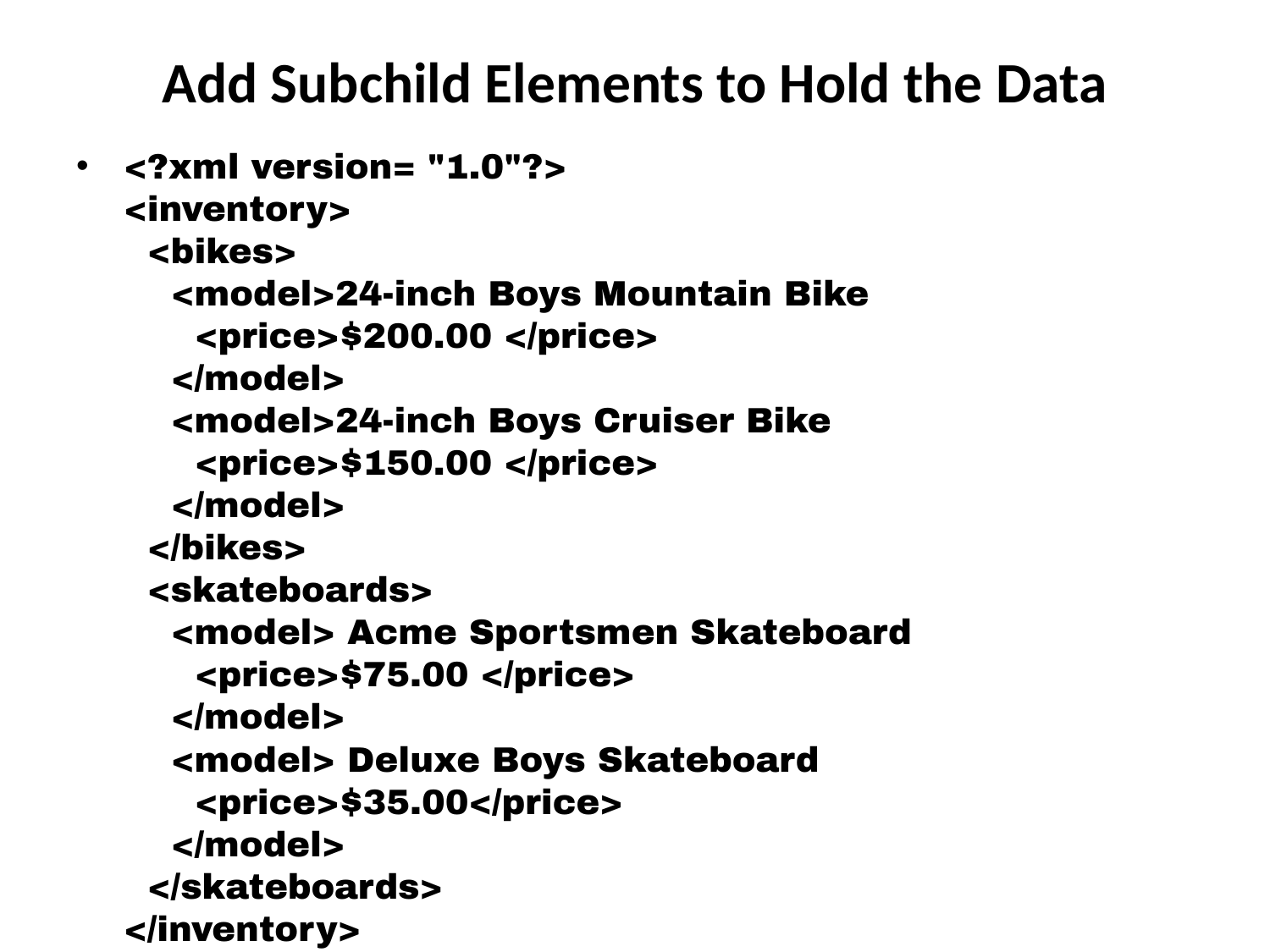

# Add Subchild Elements to Hold the Data
<?xml version= "1.0"?>
<inventory>
  <bikes>
    <model>24-inch Boys Mountain Bike
      <price>$200.00 </price>
    </model>
    <model>24-inch Boys Cruiser Bike
      <price>$150.00 </price>
    </model>
  </bikes>
  <skateboards>  
    <model> Acme Sportsmen Skateboard
      <price>$75.00 </price>
    </model>
    <model> Deluxe Boys Skateboard
      <price>$35.00</price>
    </model>
  </skateboards>
</inventory>